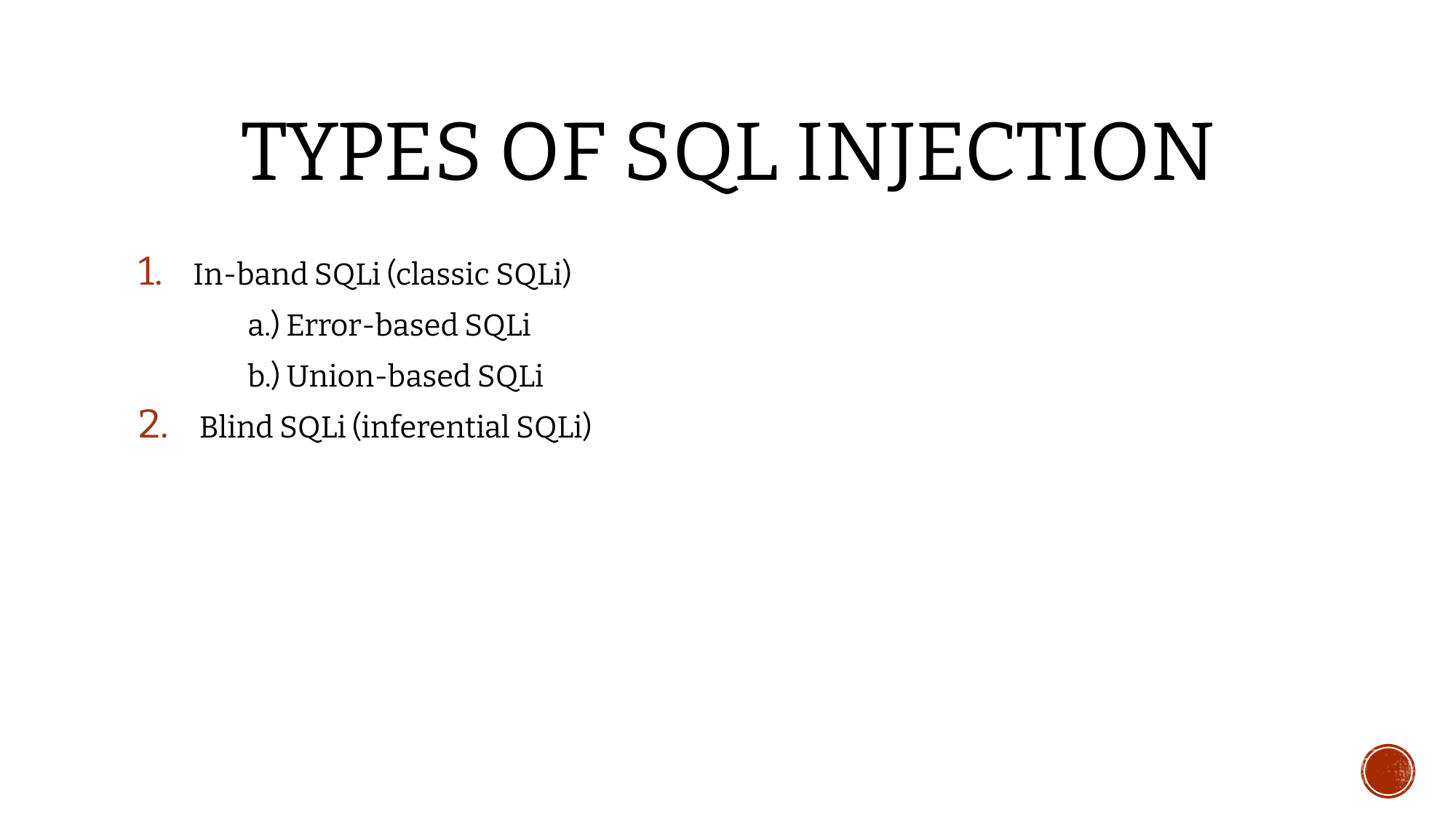

# Types of SQL Injection
In-band SQLi (classic SQLi)
	a.) Error-based SQLi
        	b.) Union-based SQLi
 Blind SQLi (inferential SQLi)